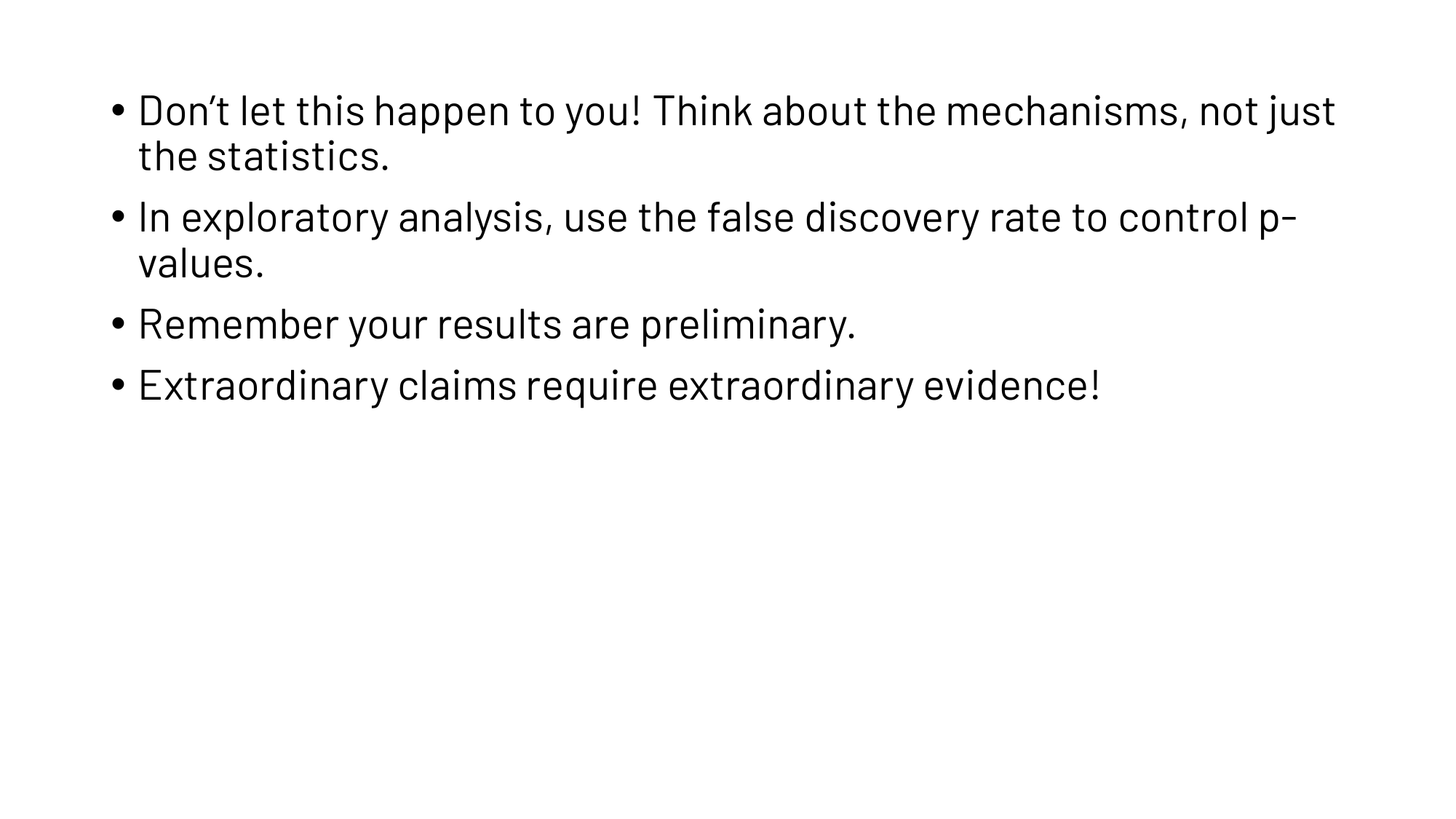

Don’t let this happen to you! Think about the mechanisms, not just the statistics.
In exploratory analysis, use the false discovery rate to control p-values.
Remember your results are preliminary.
Extraordinary claims require extraordinary evidence!